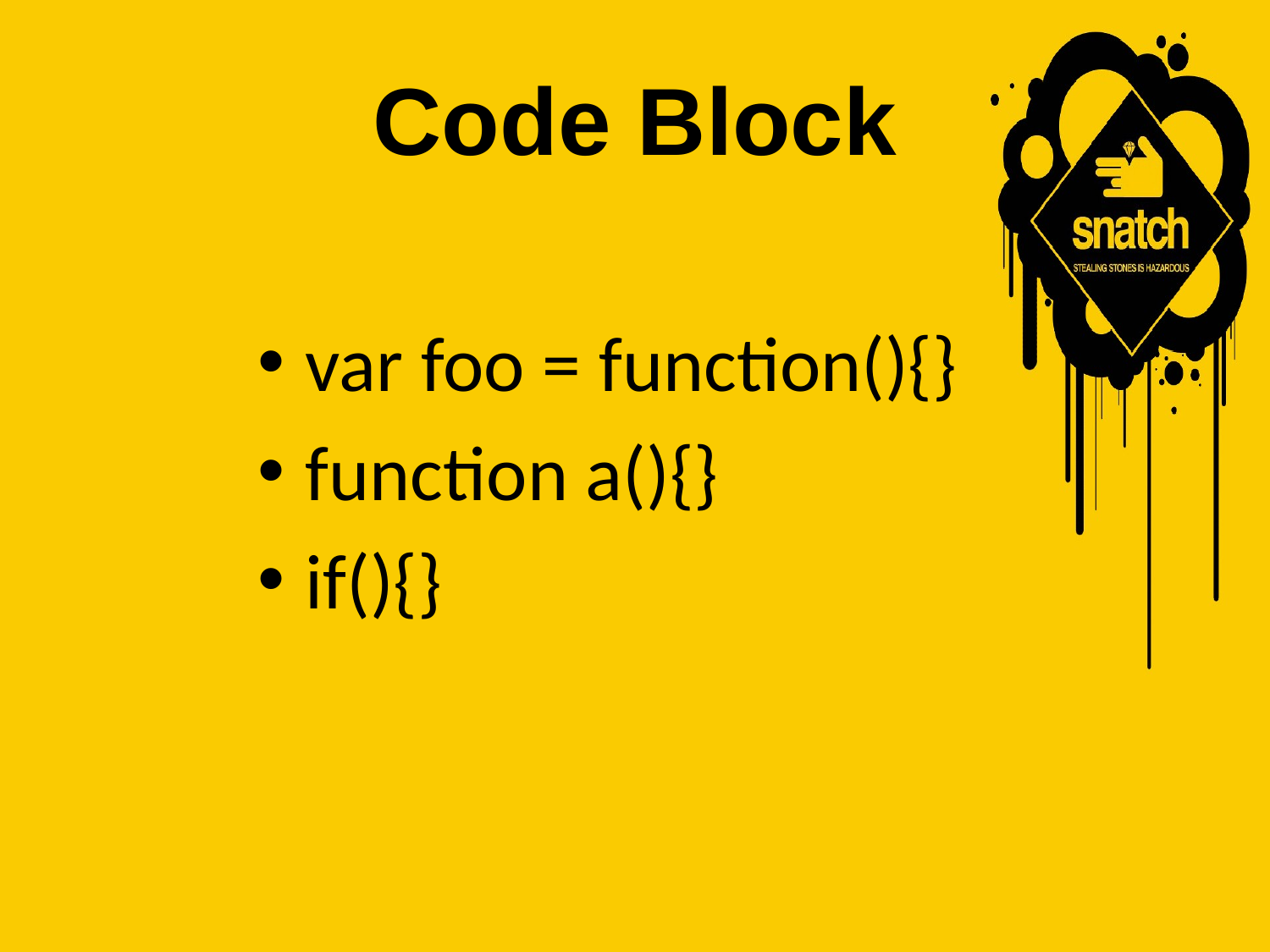

# Code Block
var foo = function(){}
function a(){}
if(){}